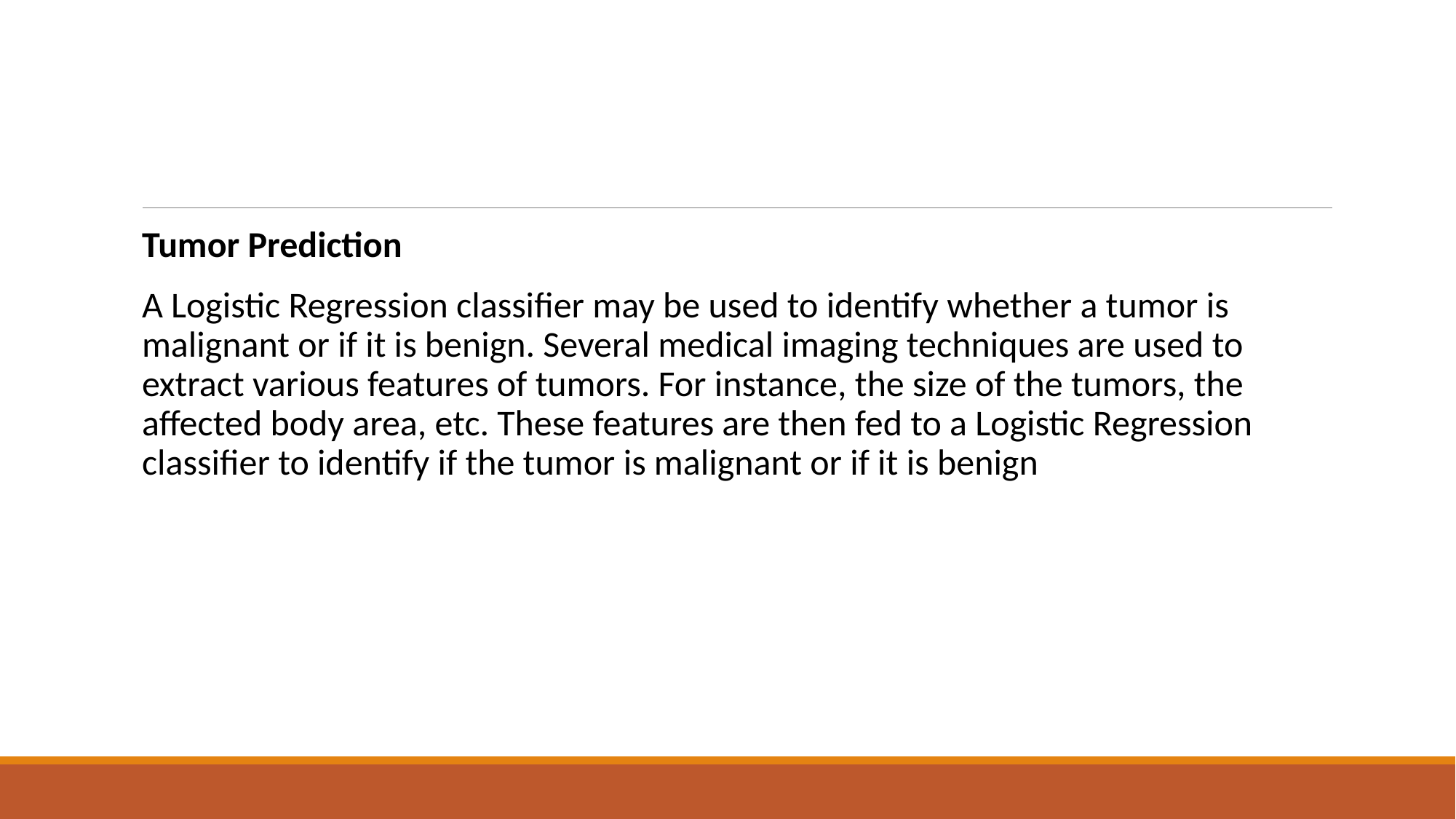

Tumor Prediction
A Logistic Regression classifier may be used to identify whether a tumor is malignant or if it is benign. Several medical imaging techniques are used to extract various features of tumors. For instance, the size of the tumors, the affected body area, etc. These features are then fed to a Logistic Regression classifier to identify if the tumor is malignant or if it is benign